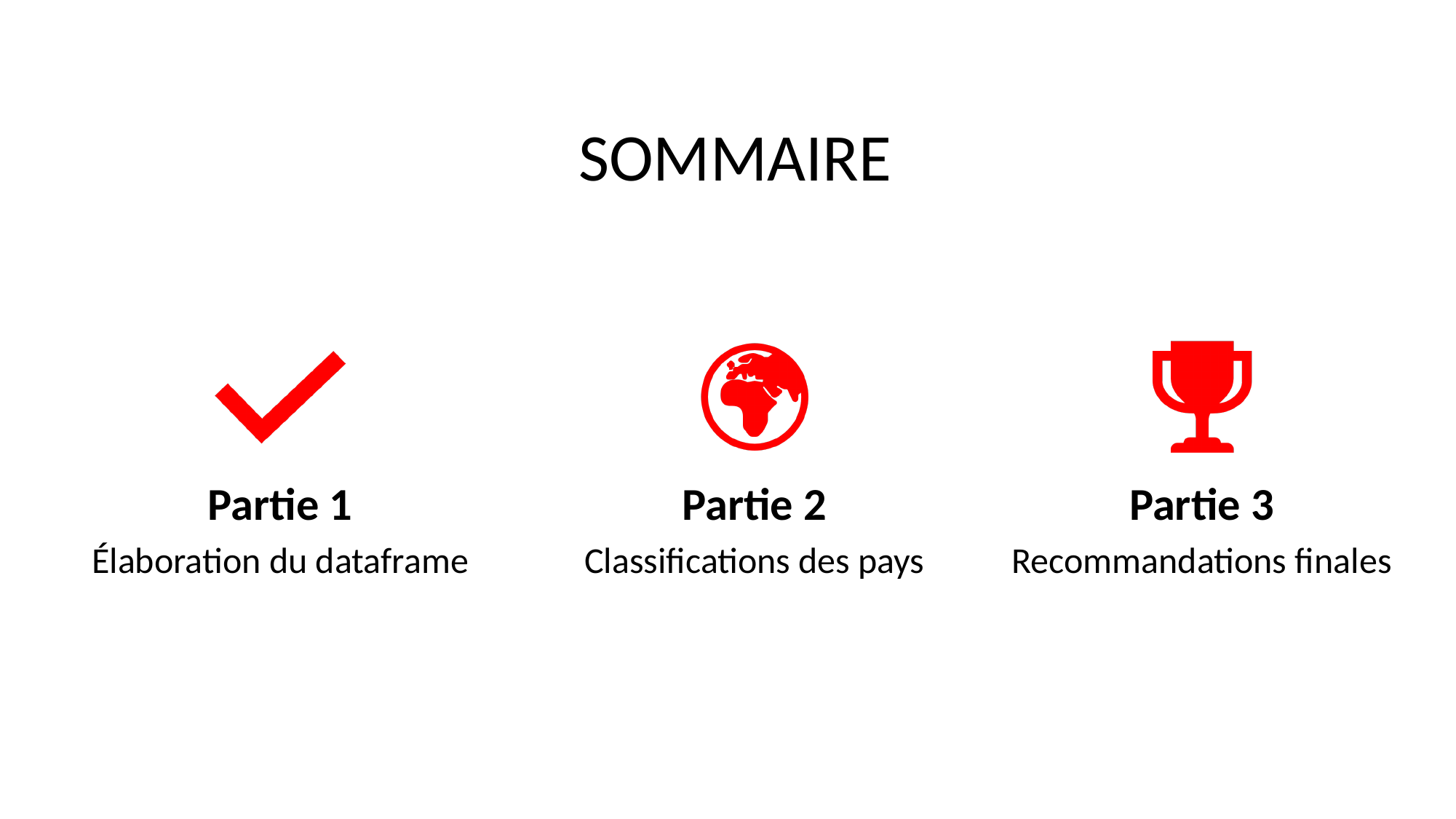

# SOMMAIRE
Partie 1
Élaboration du dataframe
Partie 2
Classifications des pays
Partie 3
Recommandations finales